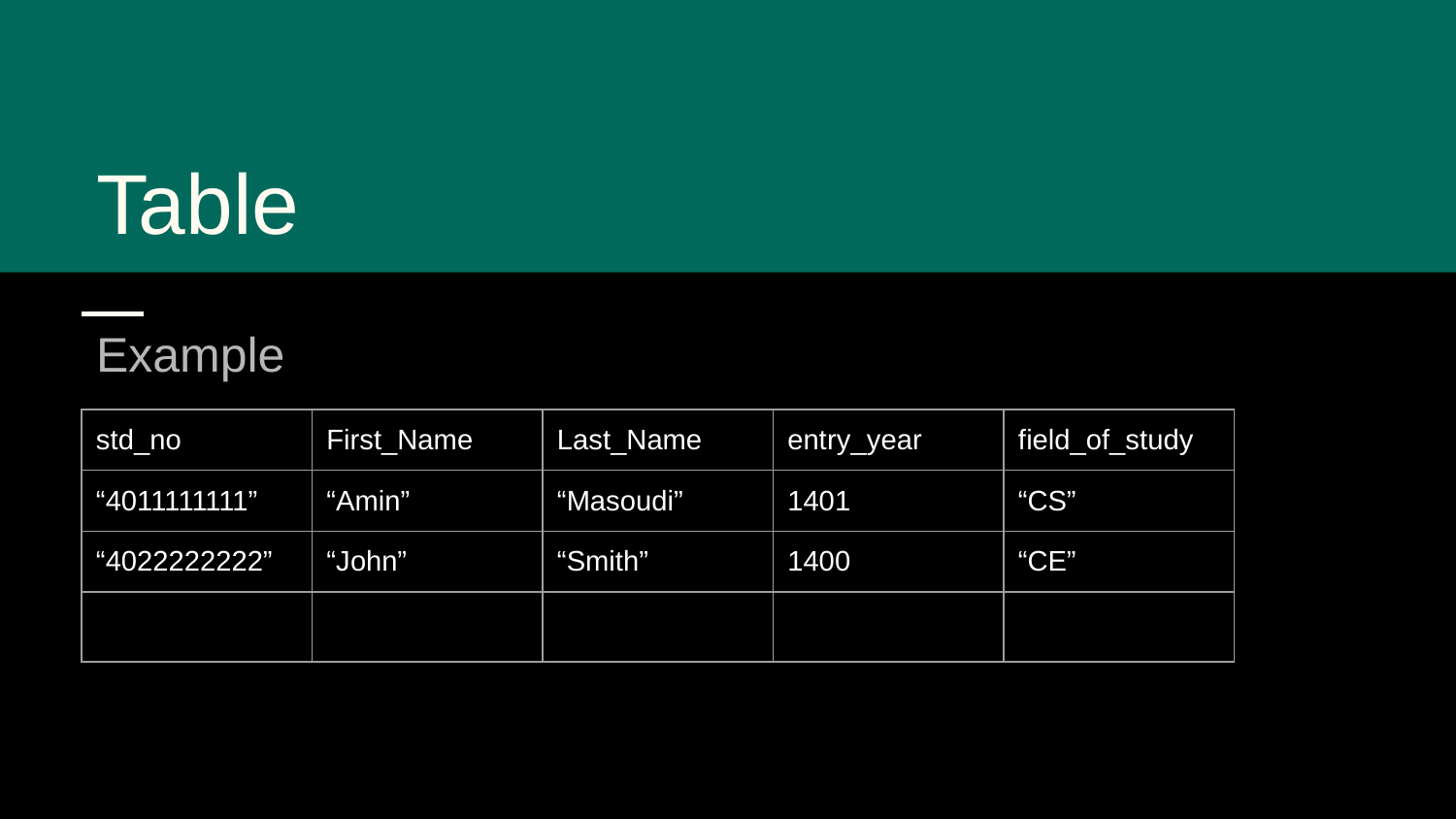

# Table
Example

| std\_no | First\_Name | Last\_Name | entry\_year | field\_of\_study |
| --- | --- | --- | --- | --- |
| “4011111111” | “Amin” | “Masoudi” | 1401 | “CS” |
| “4022222222” | “John” | “Smith” | 1400 | “CE” |
|  |  |  |  |  |